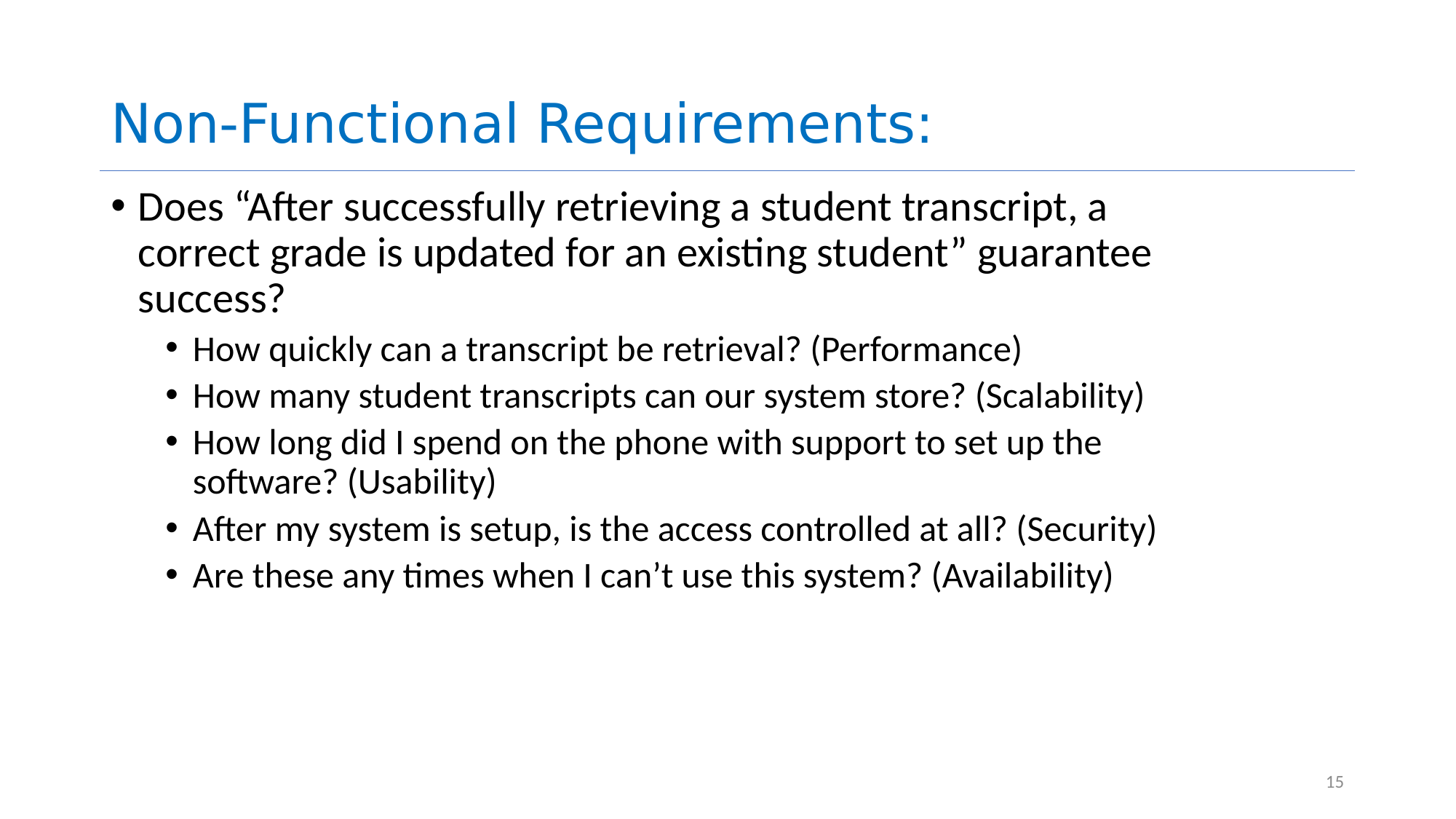

# Non-Functional Requirements:
Does “After successfully retrieving a student transcript, a correct grade is updated for an existing student” guarantee success?
How quickly can a transcript be retrieval? (Performance)
How many student transcripts can our system store? (Scalability)
How long did I spend on the phone with support to set up the software? (Usability)
After my system is setup, is the access controlled at all? (Security)
Are these any times when I can’t use this system? (Availability)
15